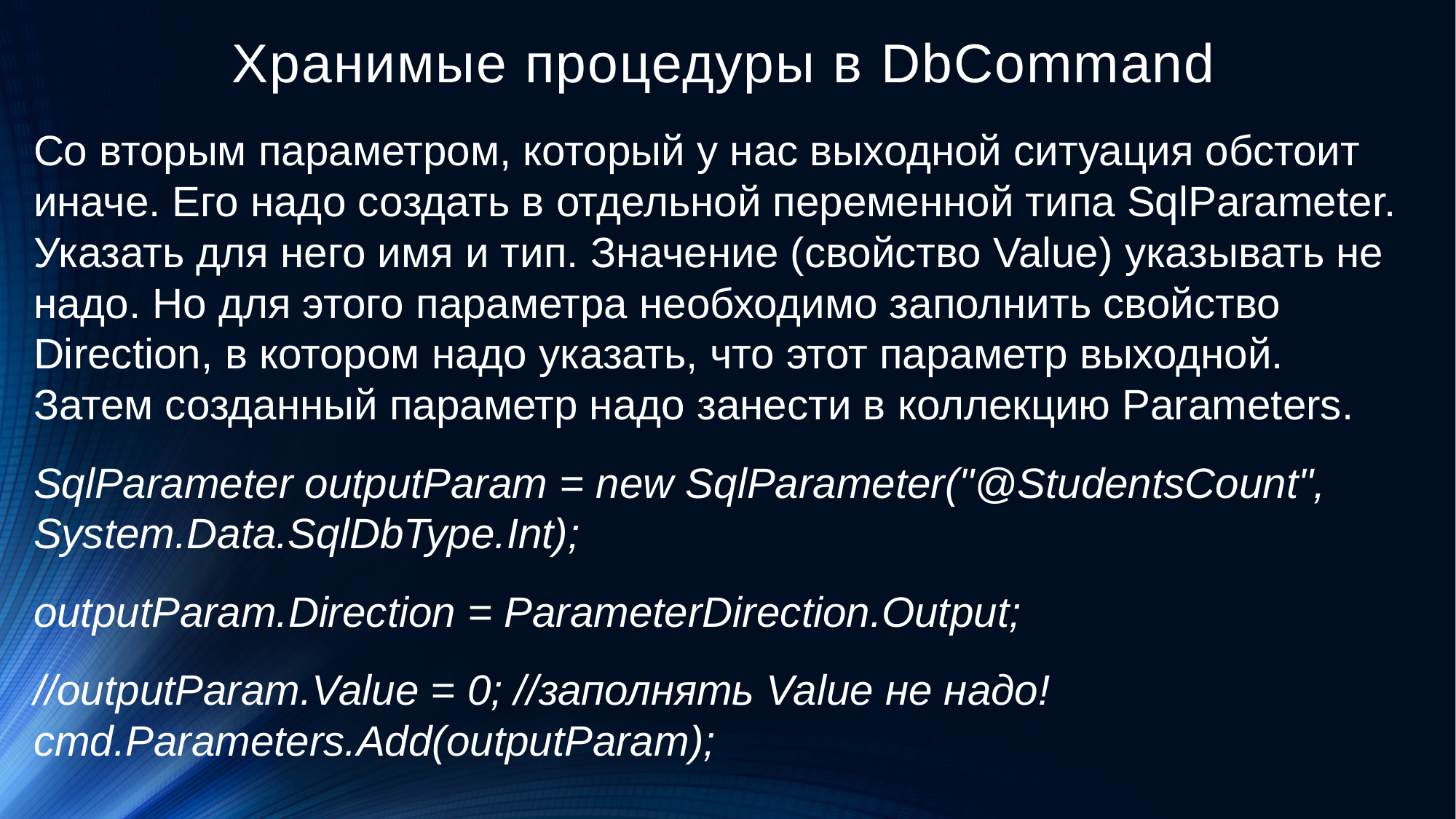

# Хранимые процедуры в DbCommand
Со вторым параметром, который у нас выходной ситуация обстоит иначе. Его надо создать в отдельной переменной типа SqlParameter. Указать для него имя и тип. Значение (свойство Value) указывать не надо. Но для этого параметра необходимо заполнить свойство Direction, в котором надо указать, что этот параметр выходной. Затем созданный параметр надо занести в коллекцию Parameters.
SqlParameter outputParam = new SqlParameter("@StudentsCount", System.Data.SqlDbType.Int);
outputParam.Direction = ParameterDirection.Output;
//outputParam.Value = 0; //заполнять Value не надо! cmd.Parameters.Add(outputParam);